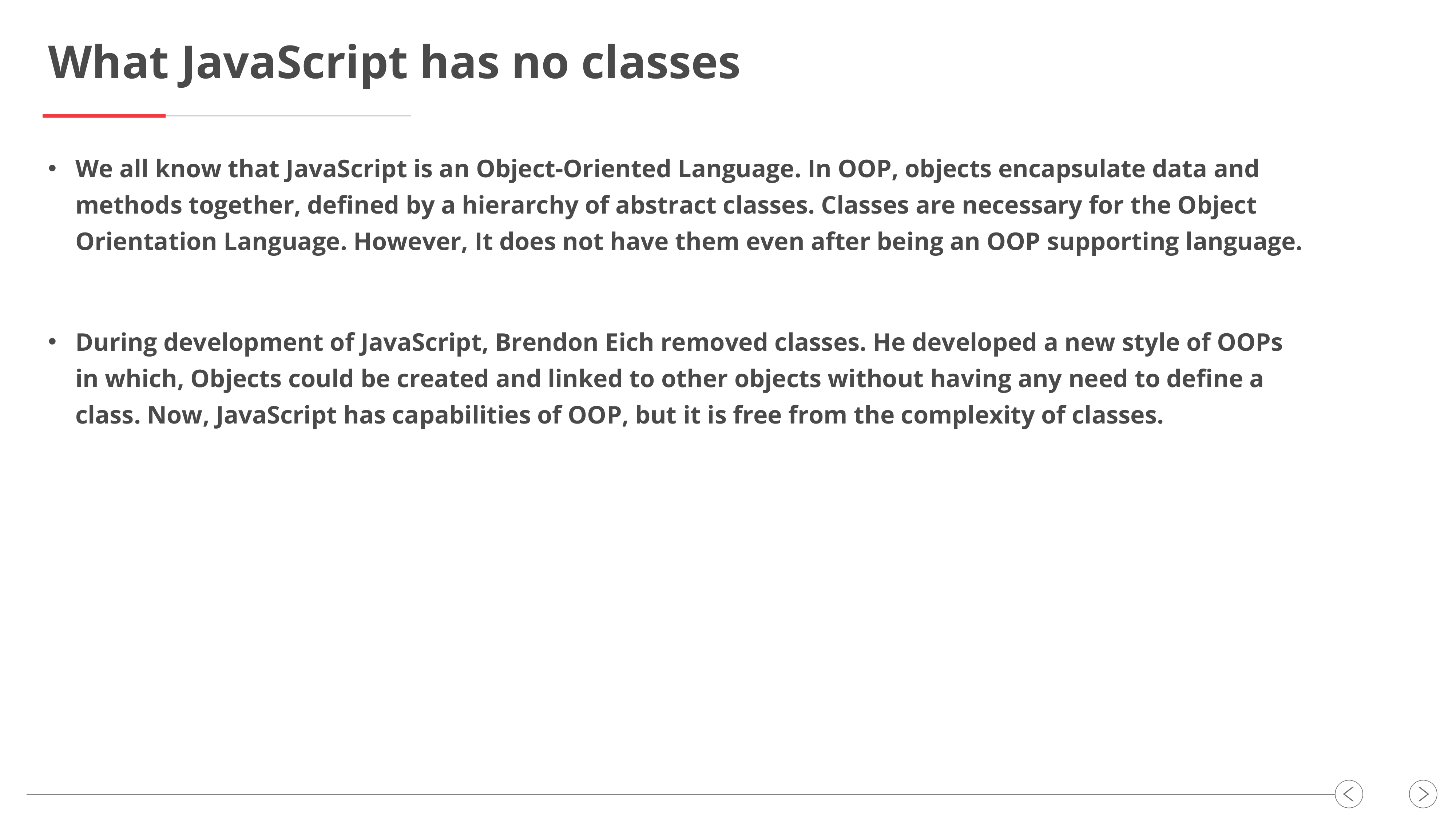

What JavaScript has no classes
We all know that JavaScript is an Object-Oriented Language. In OOP, objects encapsulate data and methods together, defined by a hierarchy of abstract classes. Classes are necessary for the Object Orientation Language. However, It does not have them even after being an OOP supporting language.

During development of JavaScript, Brendon Eich removed classes. He developed a new style of OOPs in which, Objects could be created and linked to other objects without having any need to define a class. Now, JavaScript has capabilities of OOP, but it is free from the complexity of classes.